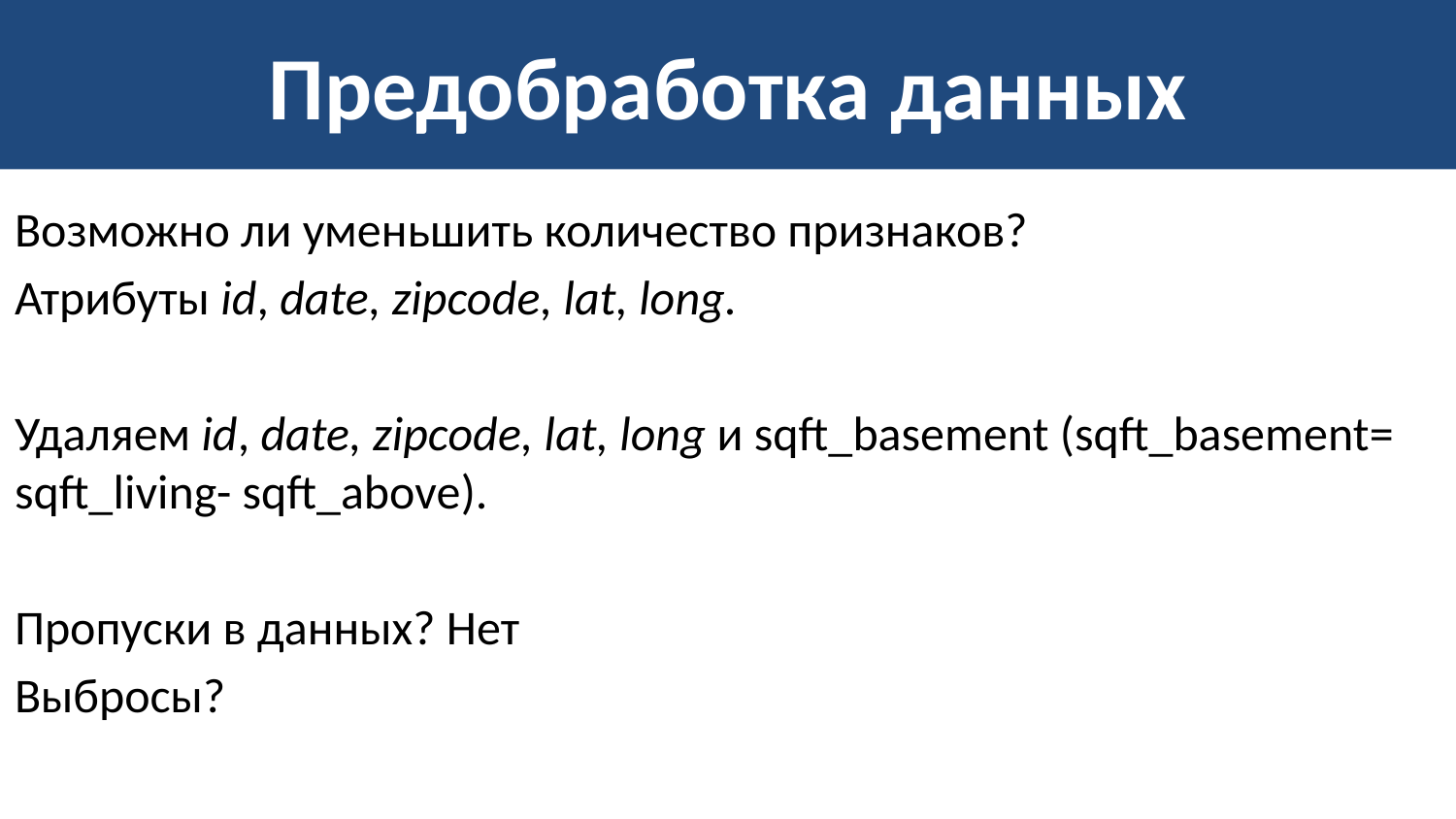

# Предобработка данных
Возможно ли уменьшить количество признаков?
Атрибуты id, date, zipcode, lat, long.

Удаляем id, date, zipcode, lat, long и sqft_basement (sqft_basement= sqft_living- sqft_above).

Пропуски в данных? Нет
Выбросы?